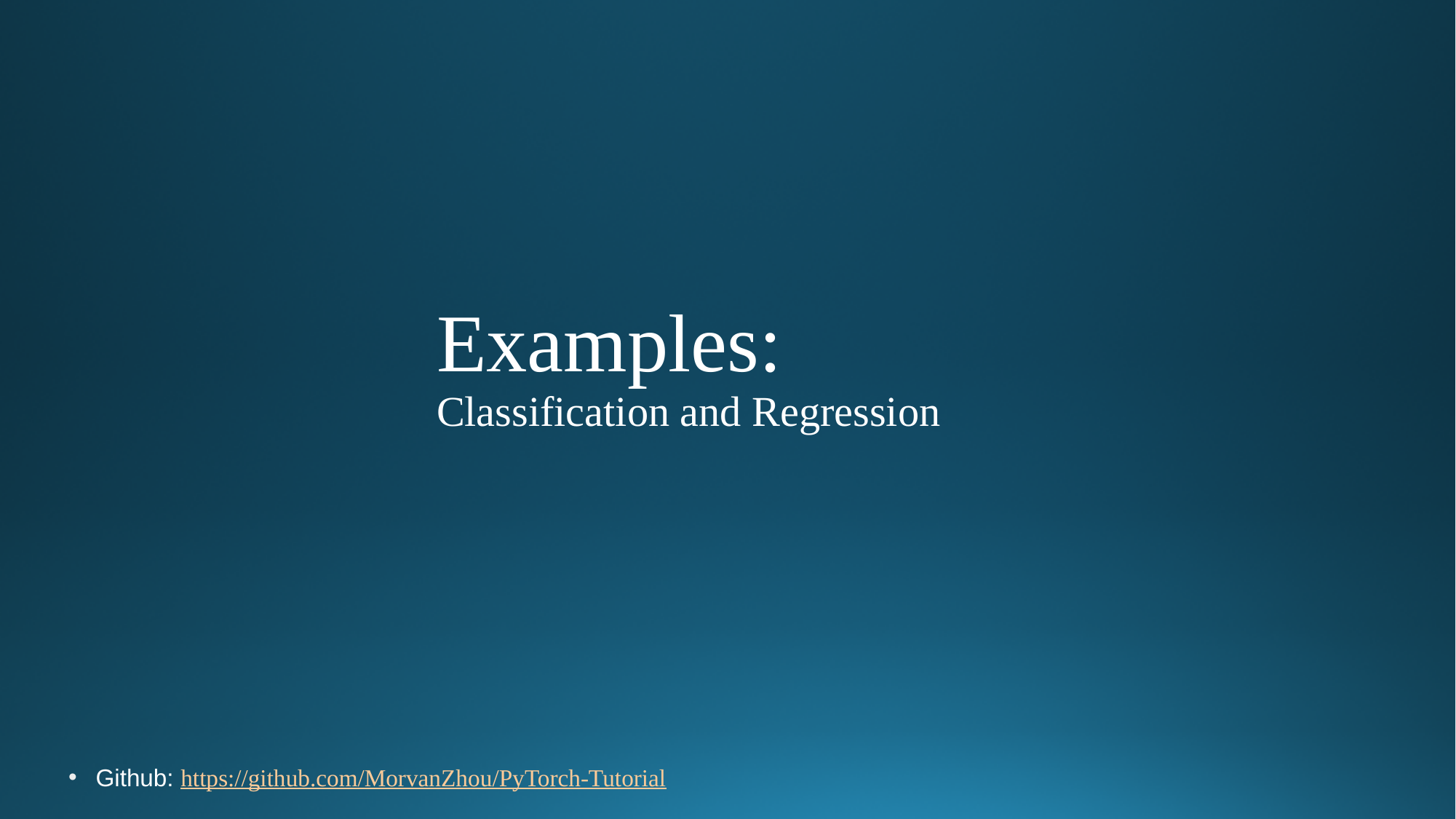

# Examples: Classification and Regression
Github: https://github.com/MorvanZhou/PyTorch-Tutorial